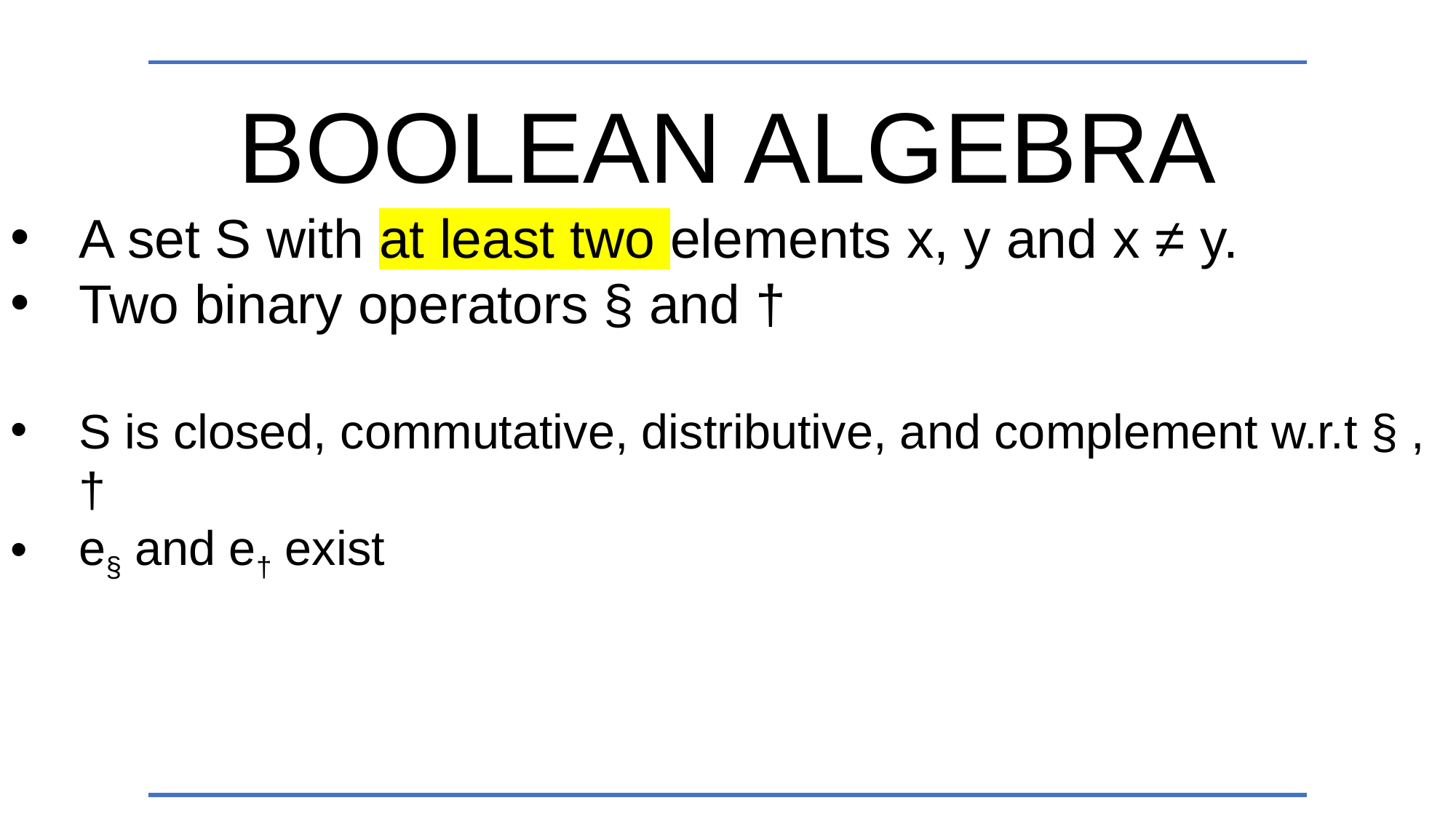

Boolean algebra
A set S with at least two elements x, y and x ≠ y.
Two binary operators § and †

S is closed, commutative, distributive, and complement w.r.t § , †
e§ and e† exist